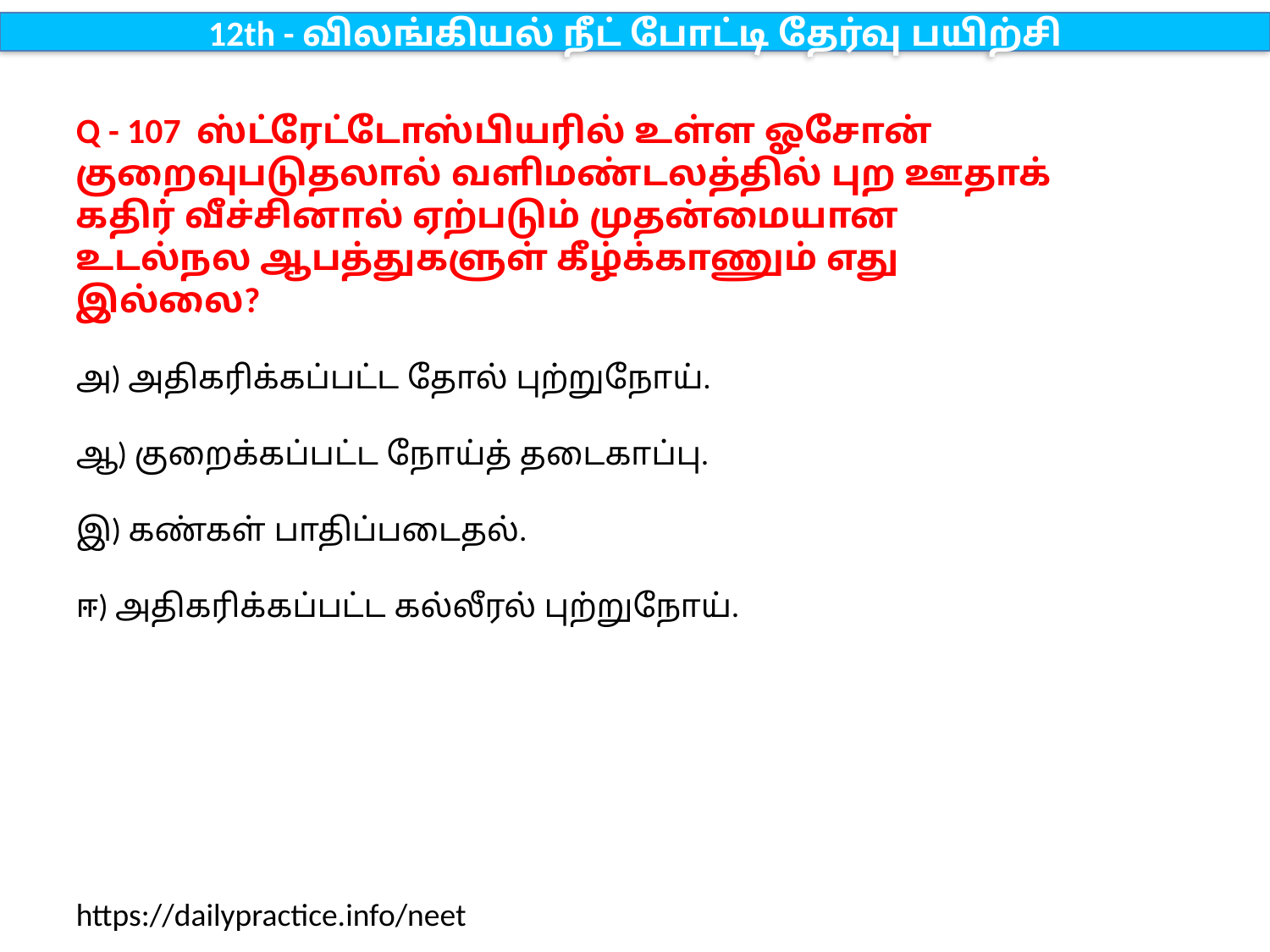

12th - விலங்கியல் நீட் போட்டி தேர்வு பயிற்சி

Q - 107  ஸ்ட்ரேட்டோஸ்பியரில் உள்ள ஓசோன் குறைவுபடுதலால் வளிமண்டலத்தில் புற ஊதாக் கதிர் வீச்சினால் ஏற்படும் முதன்மையான உடல்நல ஆபத்துகளுள் கீழ்க்காணும் எது இல்லை?

அ) அதிகரிக்கப்பட்ட தோல் புற்றுநோய்.

ஆ) குறைக்கப்பட்ட நோய்த் தடைகாப்பு.

இ) கண்கள் பாதிப்படைதல்.

ஈ) அதிகரிக்கப்பட்ட கல்லீரல் புற்றுநோய்.
https://dailypractice.info/neet